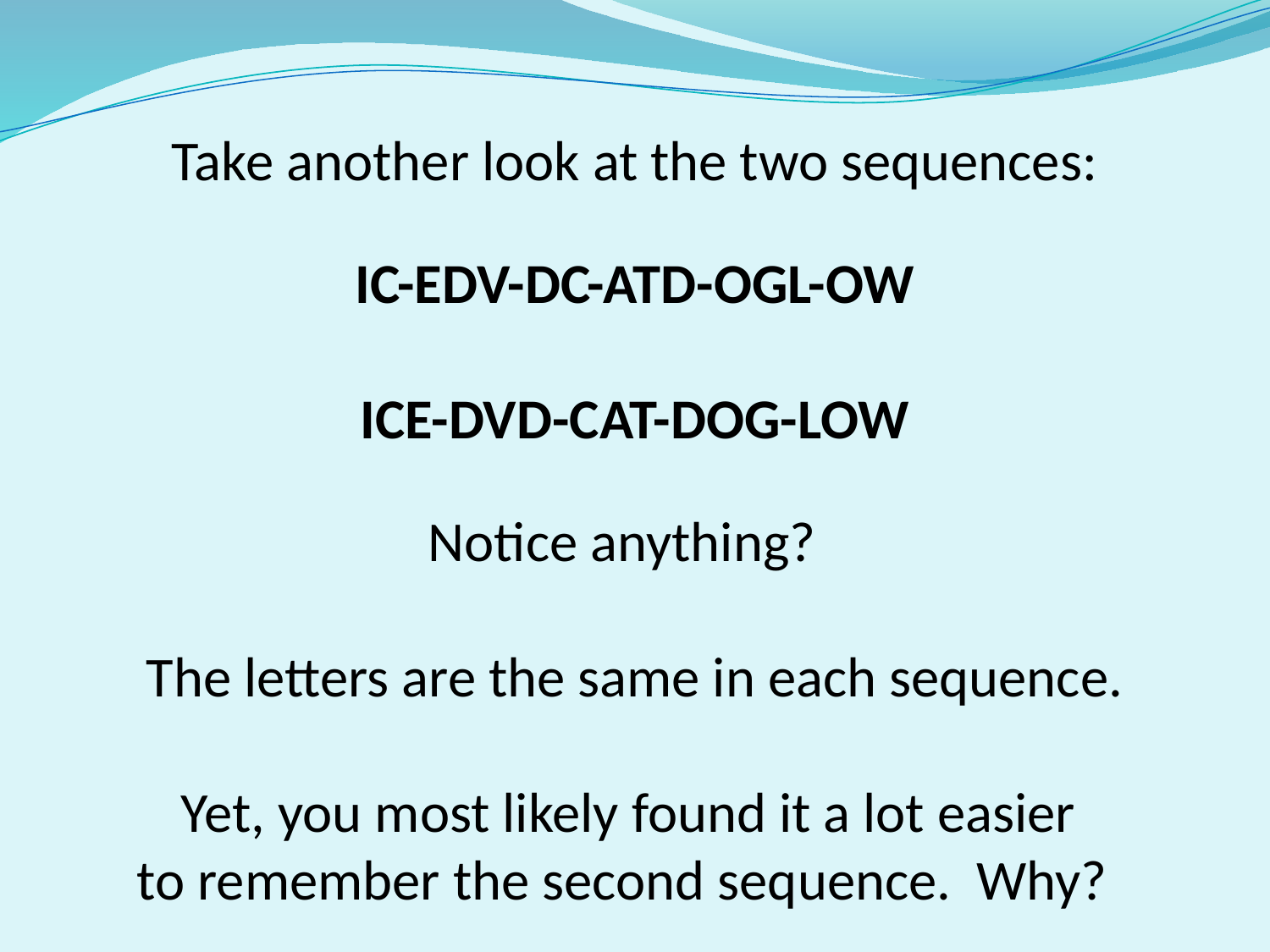

Take another look at the two sequences:

IC-EDV-DC-ATD-OGL-OW
ICE-DVD-CAT-DOG-LOW
Notice anything?

The letters are the same in each sequence.

Yet, you most likely found it a lot easier
to remember the second sequence.  Why?